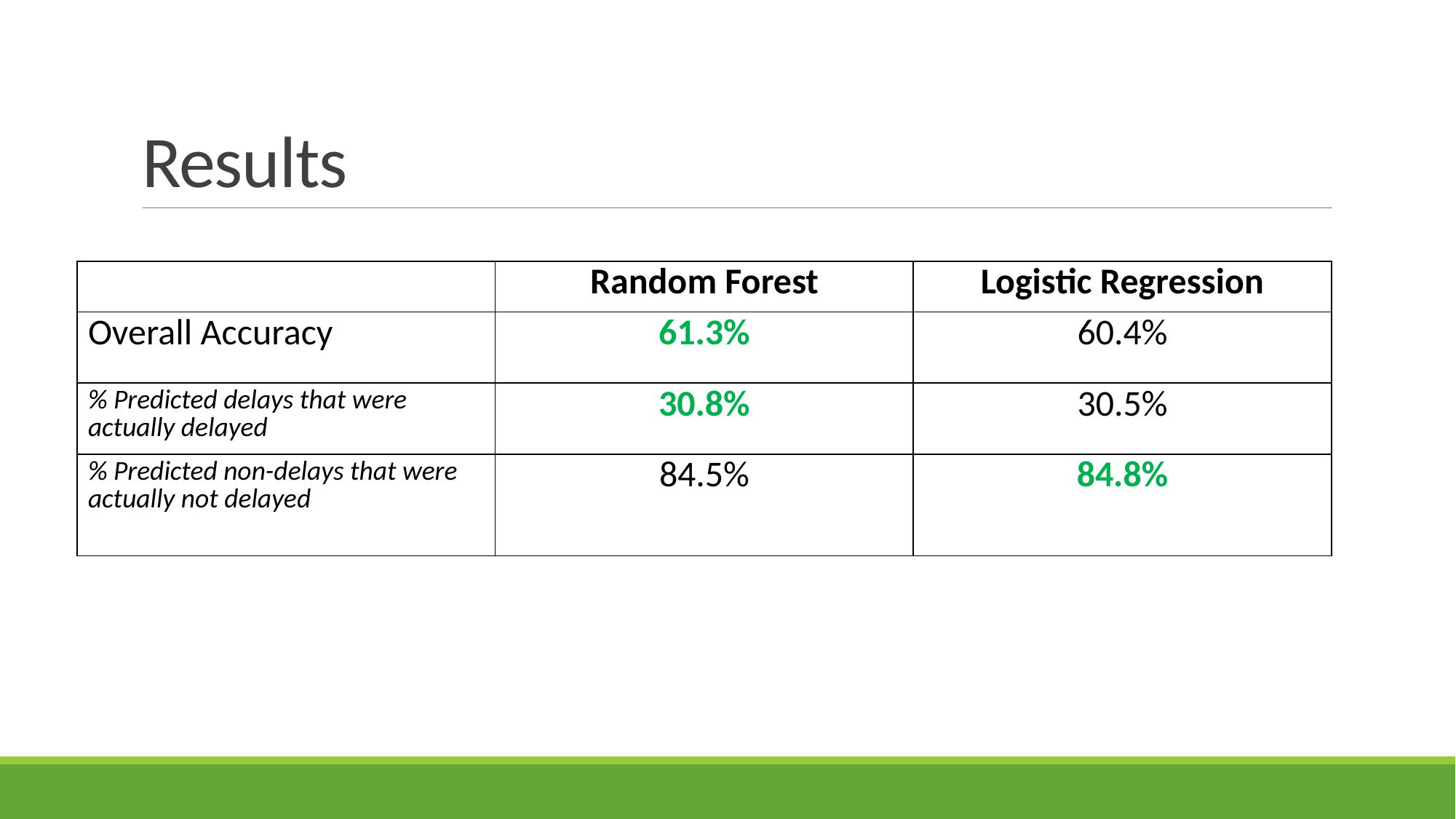

# Results
|  | Random Forest | Logistic Regression |
| --- | --- | --- |
| Overall Accuracy | 61.3% | 60.4% |
| % Predicted delays that were actually delayed | 30.8% | 30.5% |
| % Predicted non-delays that were actually not delayed | 84.5% | 84.8% |